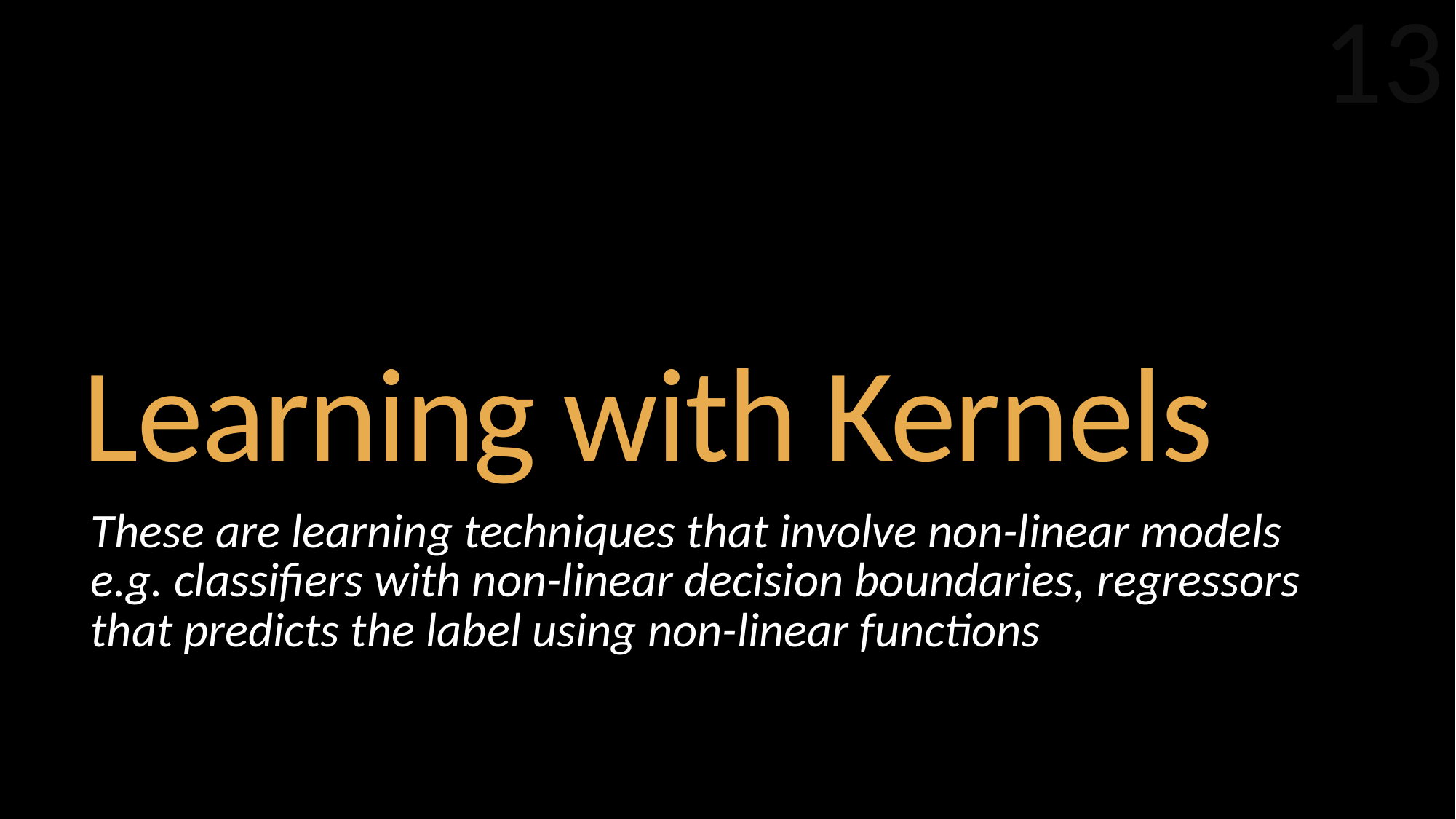

13
# Learning with Kernels
These are learning techniques that involve non-linear models e.g. classifiers with non-linear decision boundaries, regressors that predicts the label using non-linear functions